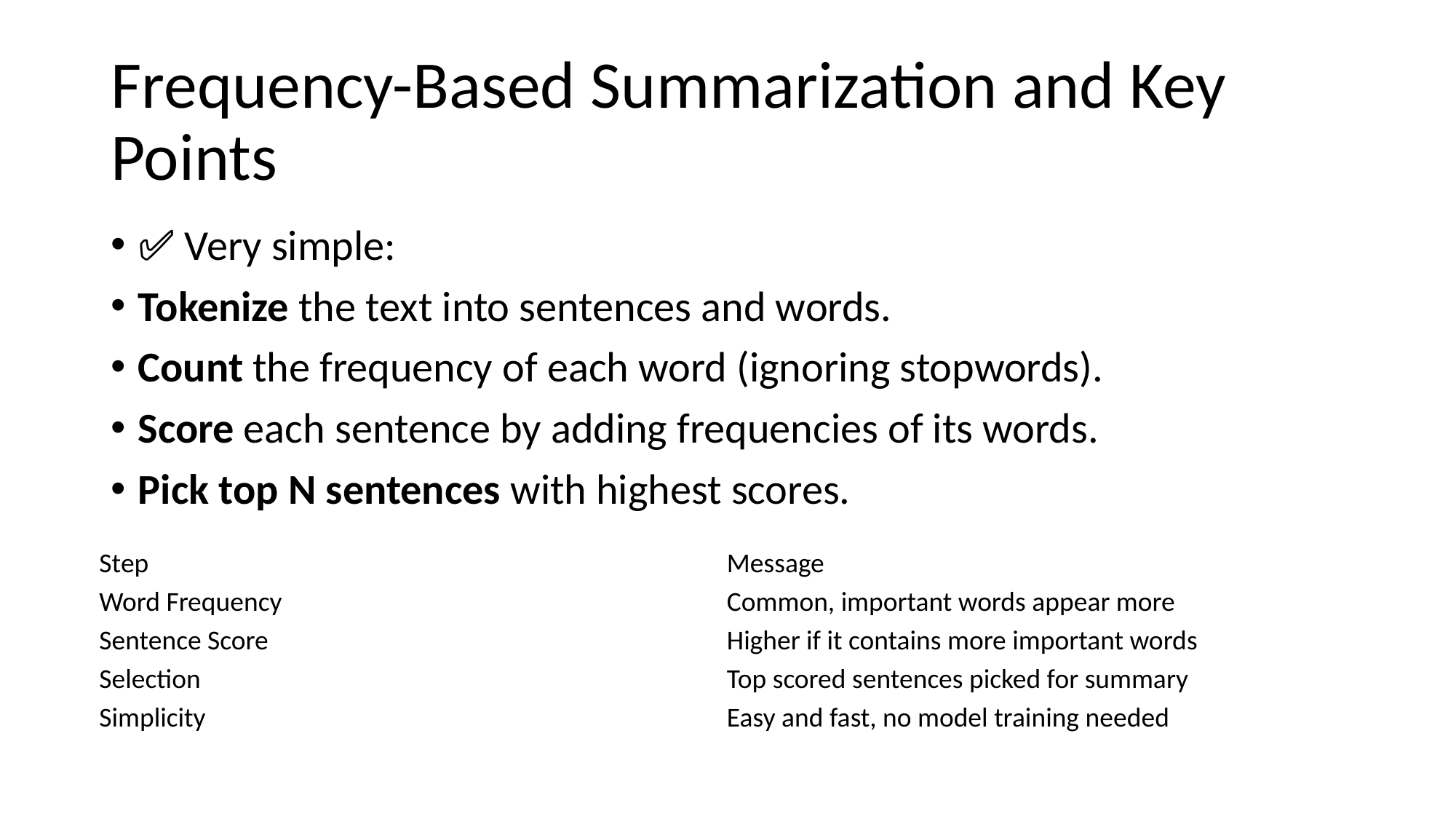

# Frequency-Based Summarization and Key Points
✅ Very simple:
Tokenize the text into sentences and words.
Count the frequency of each word (ignoring stopwords).
Score each sentence by adding frequencies of its words.
Pick top N sentences with highest scores.

| Step | Message |
| --- | --- |
| Word Frequency | Common, important words appear more |
| Sentence Score | Higher if it contains more important words |
| Selection | Top scored sentences picked for summary |
| Simplicity | Easy and fast, no model training needed |